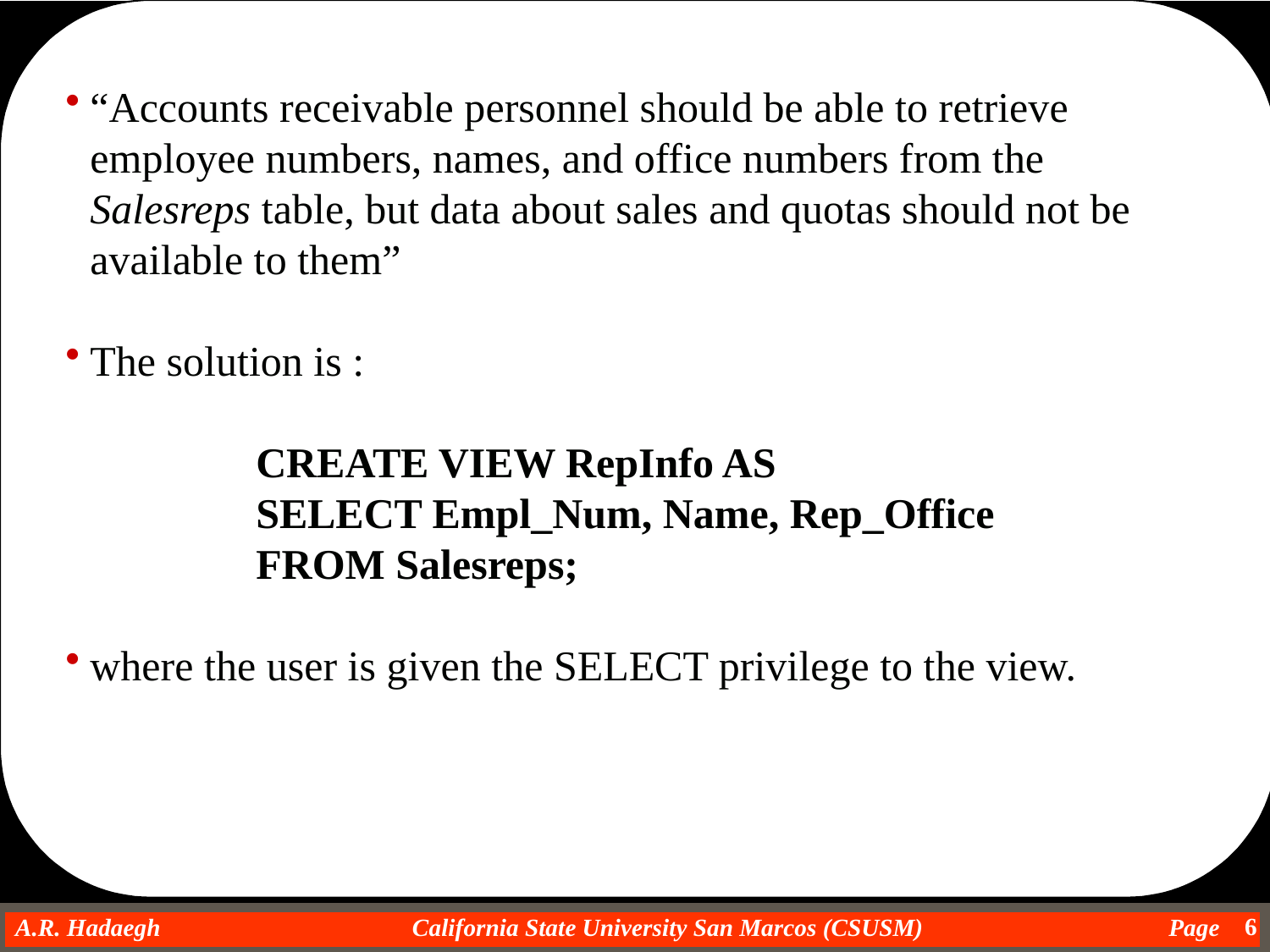

“Accounts receivable personnel should be able to retrieve employee numbers, names, and office numbers from the Salesreps table, but data about sales and quotas should not be available to them”

The solution is :

CREATE VIEW RepInfo AS
SELECT Empl_Num, Name, Rep_Office
FROM Salesreps;

where the user is given the SELECT privilege to the view.
6